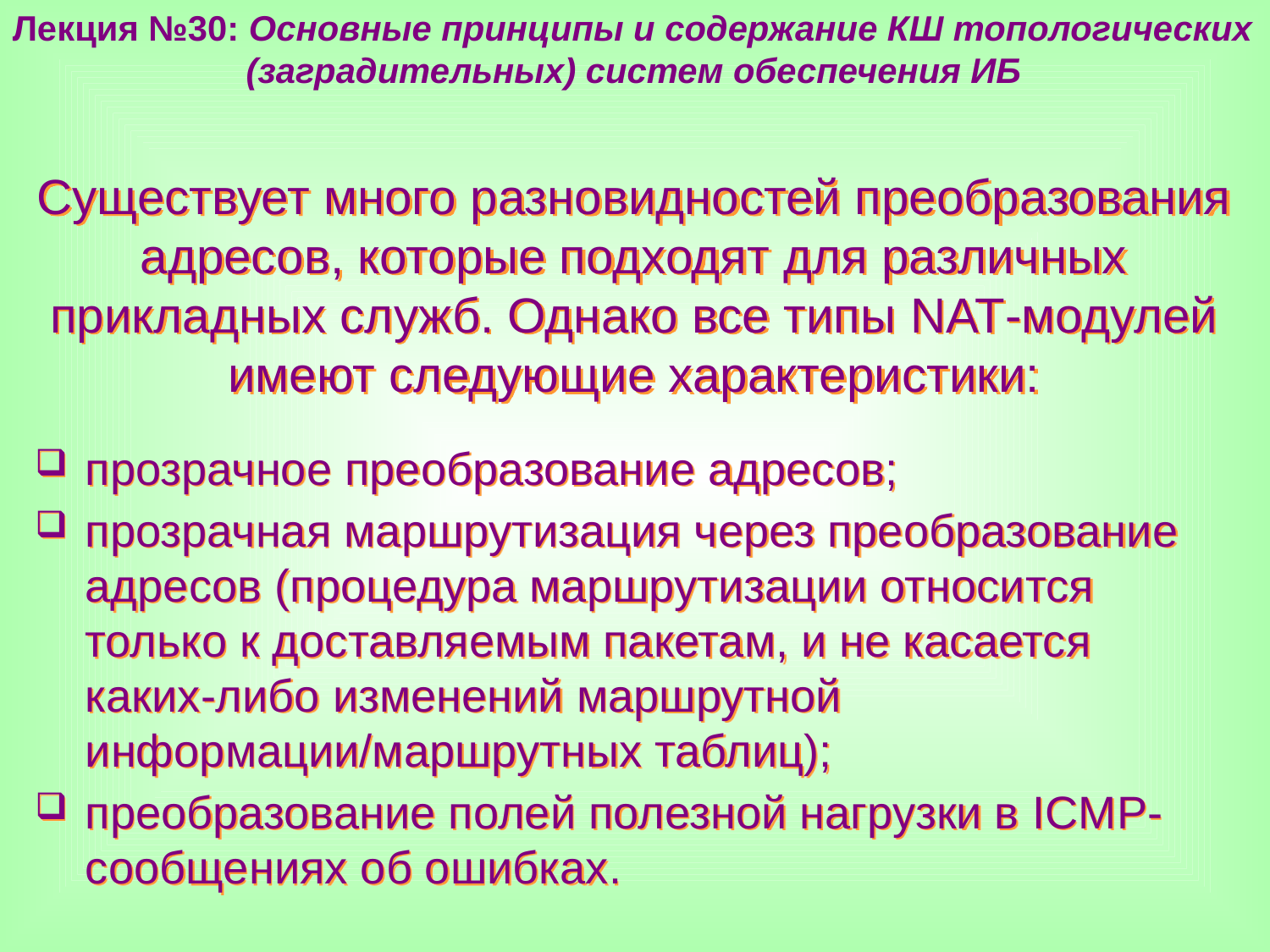

Лекция №30: Основные принципы и содержание КШ топологических
                        (заградительных) систем обеспечения ИБ
Существует много разновидностей преобразования адресов, которые подходят для различных прикладных служб. Однако все типы NAT-модулей имеют следующие характеристики:
прозрачное преобразование адресов;
прозрачная маршрутизация через преобразование адресов (процедура маршрутизации относится только к доставляемым пакетам, и не касается каких-либо изменений маршрутной информации/маршрутных таблиц);
преобразование полей полезной нагрузки в ICMP-сообщениях об ошибках.